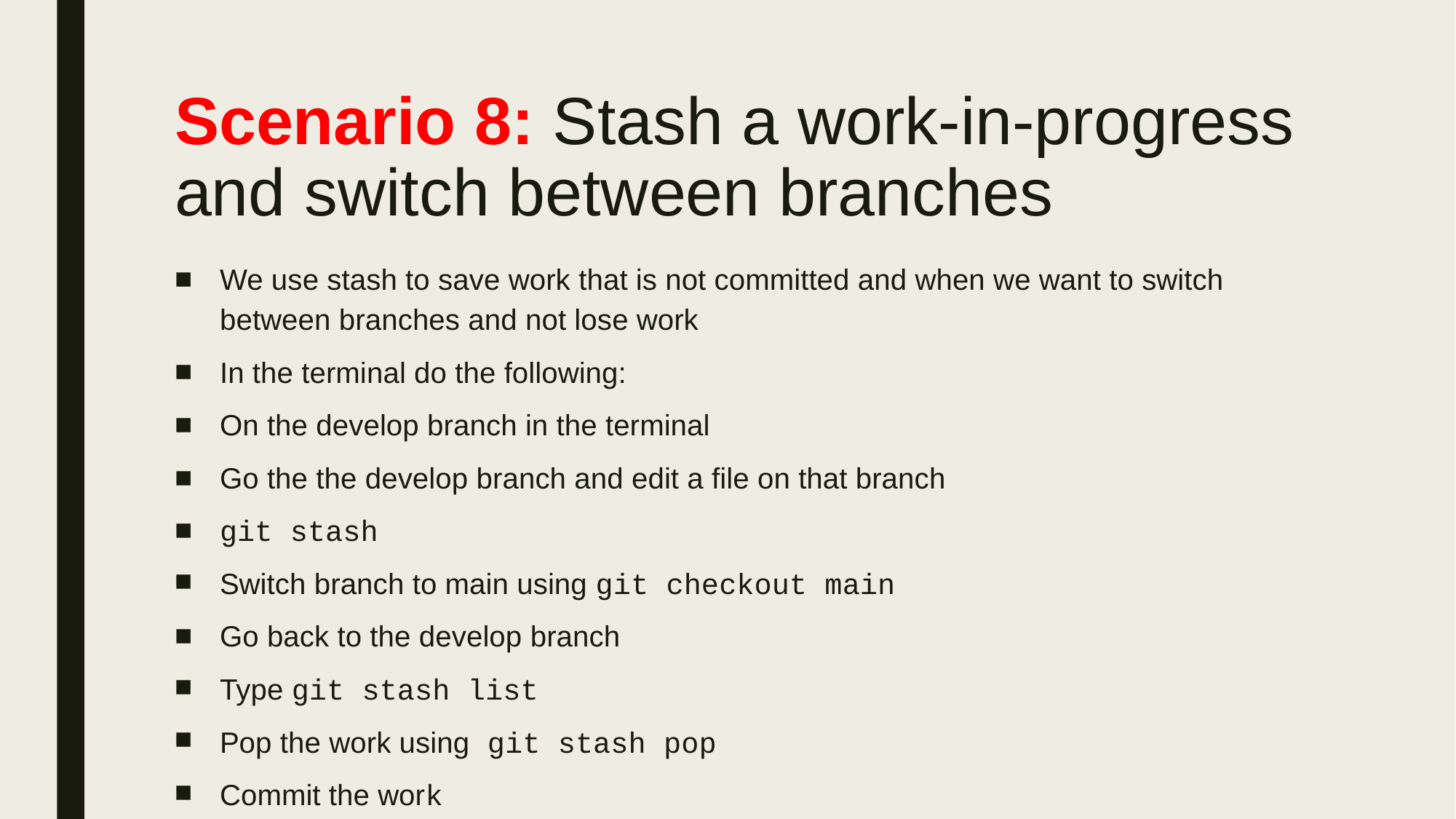

# Scenario 8: Stash a work-in-progress and switch between branches
We use stash to save work that is not committed and when we want to switch between branches and not lose work
In the terminal do the following:
On the develop branch in the terminal
Go the the develop branch and edit a file on that branch
git stash
Switch branch to main using git checkout main
Go back to the develop branch
Type git stash list
Pop the work using git stash pop
Commit the work